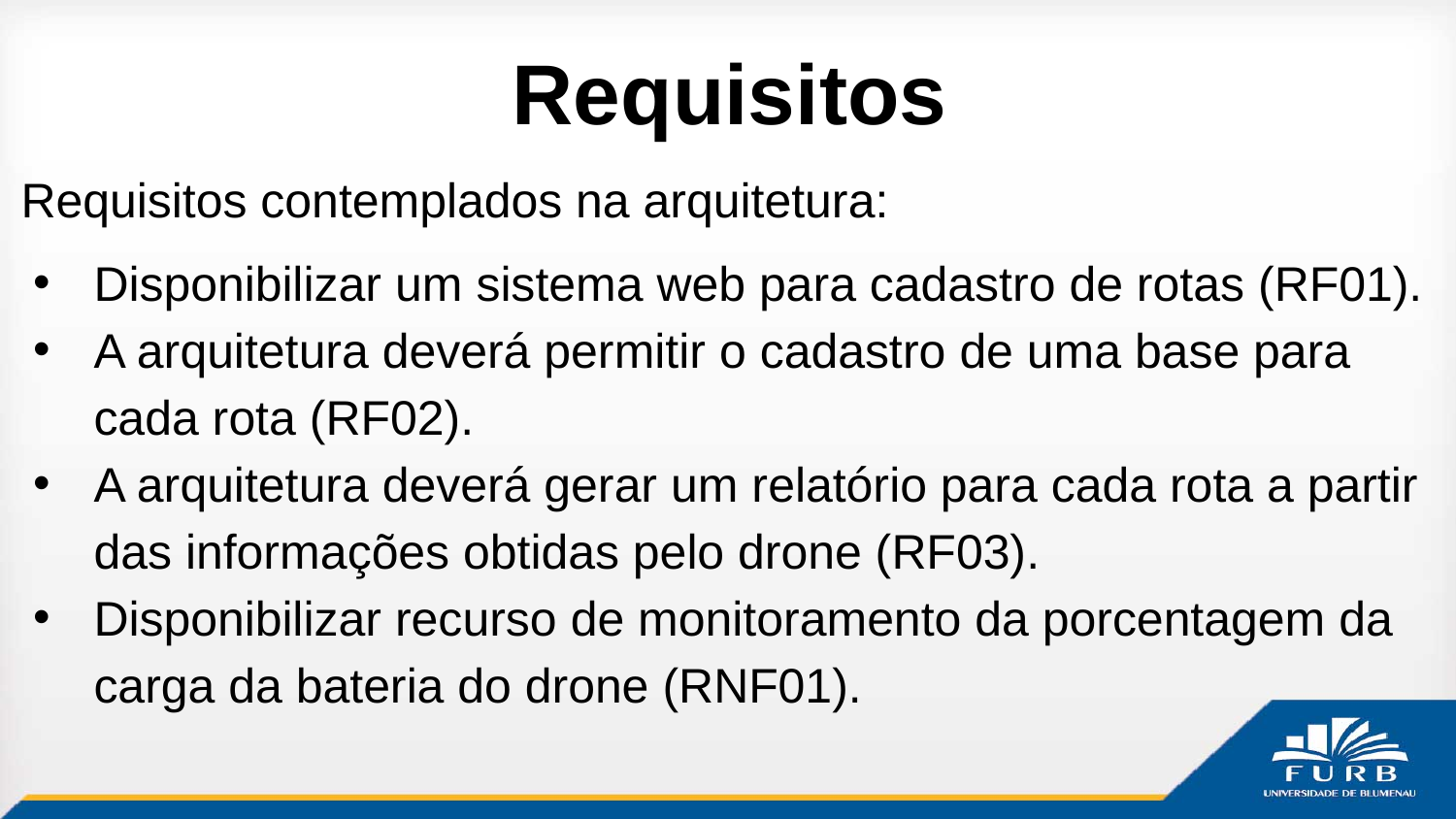

# Requisitos
Requisitos contemplados na arquitetura:
Disponibilizar um sistema web para cadastro de rotas (RF01).
A arquitetura deverá permitir o cadastro de uma base para cada rota (RF02).
A arquitetura deverá gerar um relatório para cada rota a partir das informações obtidas pelo drone (RF03).
Disponibilizar recurso de monitoramento da porcentagem da carga da bateria do drone (RNF01).